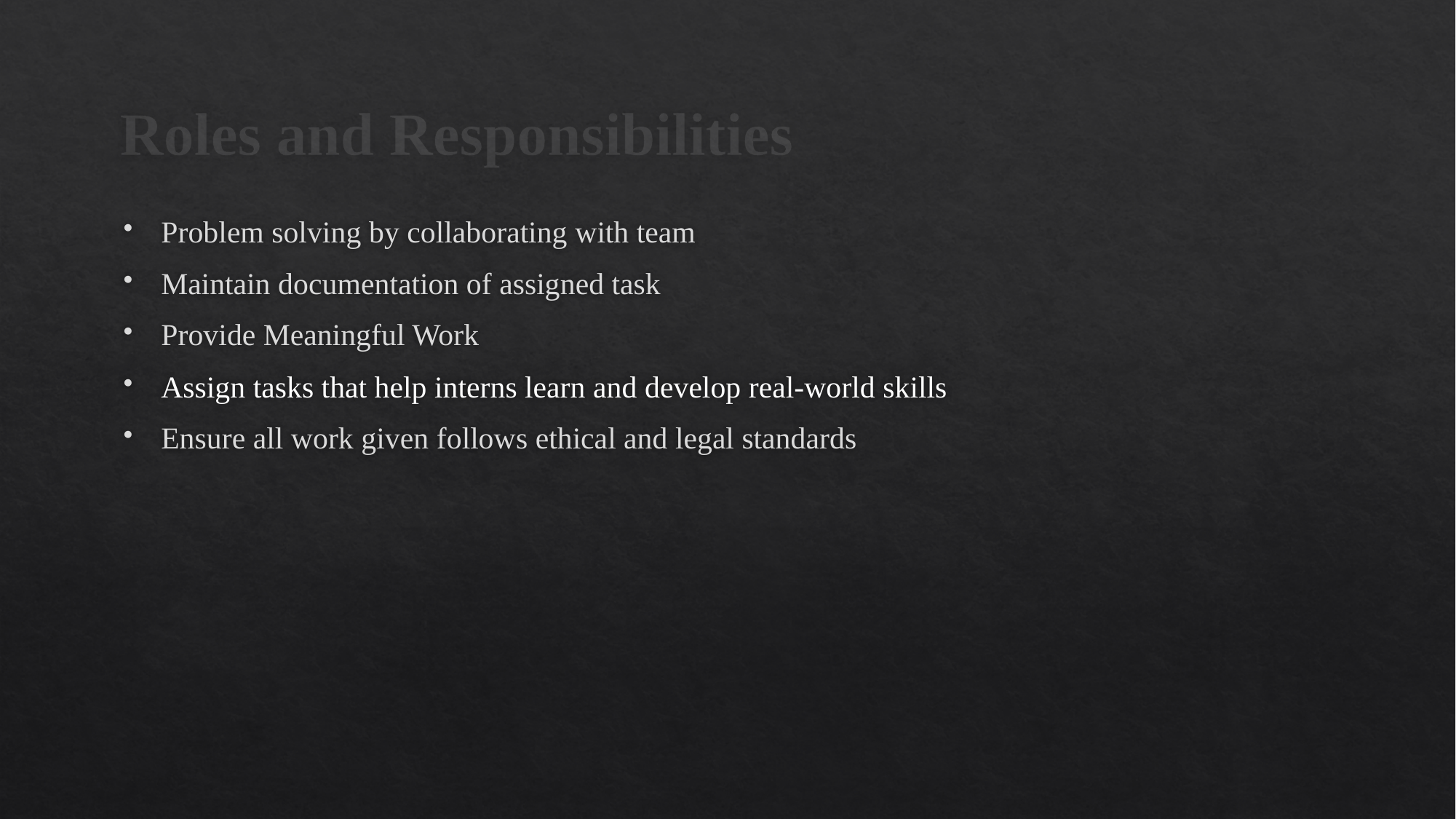

# Roles and Responsibilities
Problem solving by collaborating with team
Maintain documentation of assigned task
Provide Meaningful Work
Assign tasks that help interns learn and develop real-world skills
Ensure all work given follows ethical and legal standards